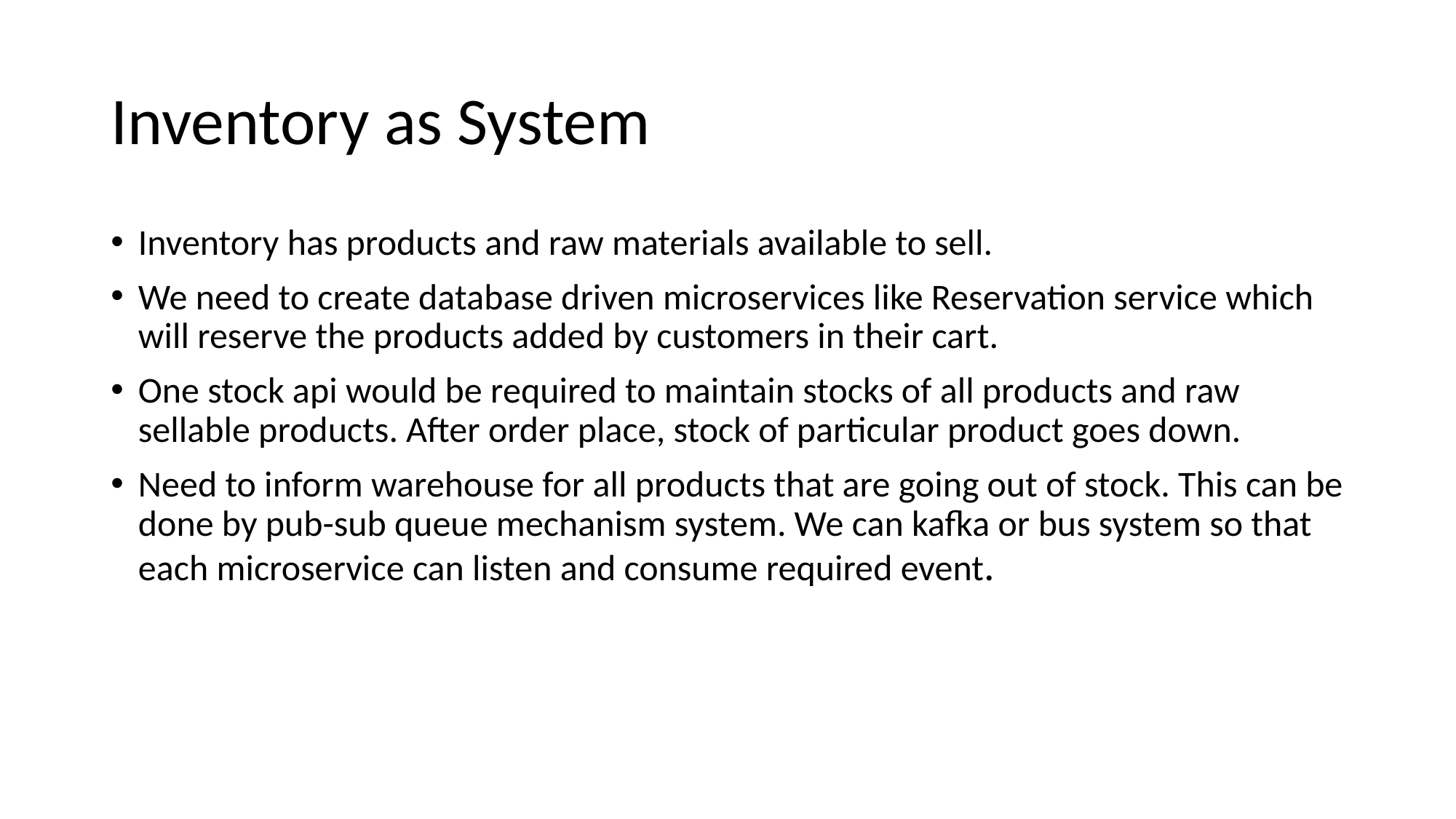

# Inventory as System
Inventory has products and raw materials available to sell.
We need to create database driven microservices like Reservation service which will reserve the products added by customers in their cart.
One stock api would be required to maintain stocks of all products and raw sellable products. After order place, stock of particular product goes down.
Need to inform warehouse for all products that are going out of stock. This can be done by pub-sub queue mechanism system. We can kafka or bus system so that each microservice can listen and consume required event.